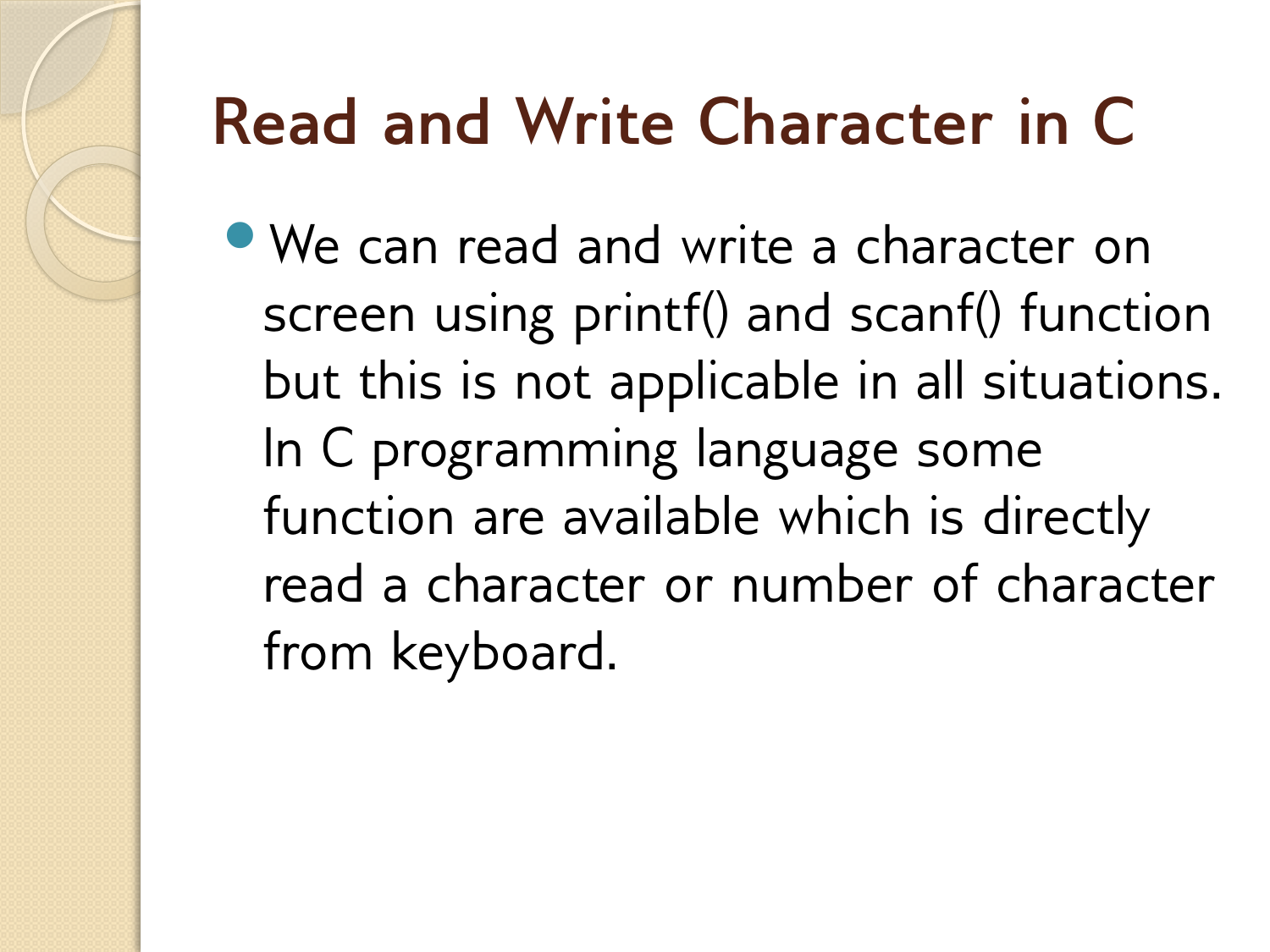

# Read and Write Character in C
We can read and write a character on screen using printf() and scanf() function but this is not applicable in all situations. In C programming language some function are available which is directly read a character or number of character from keyboard.